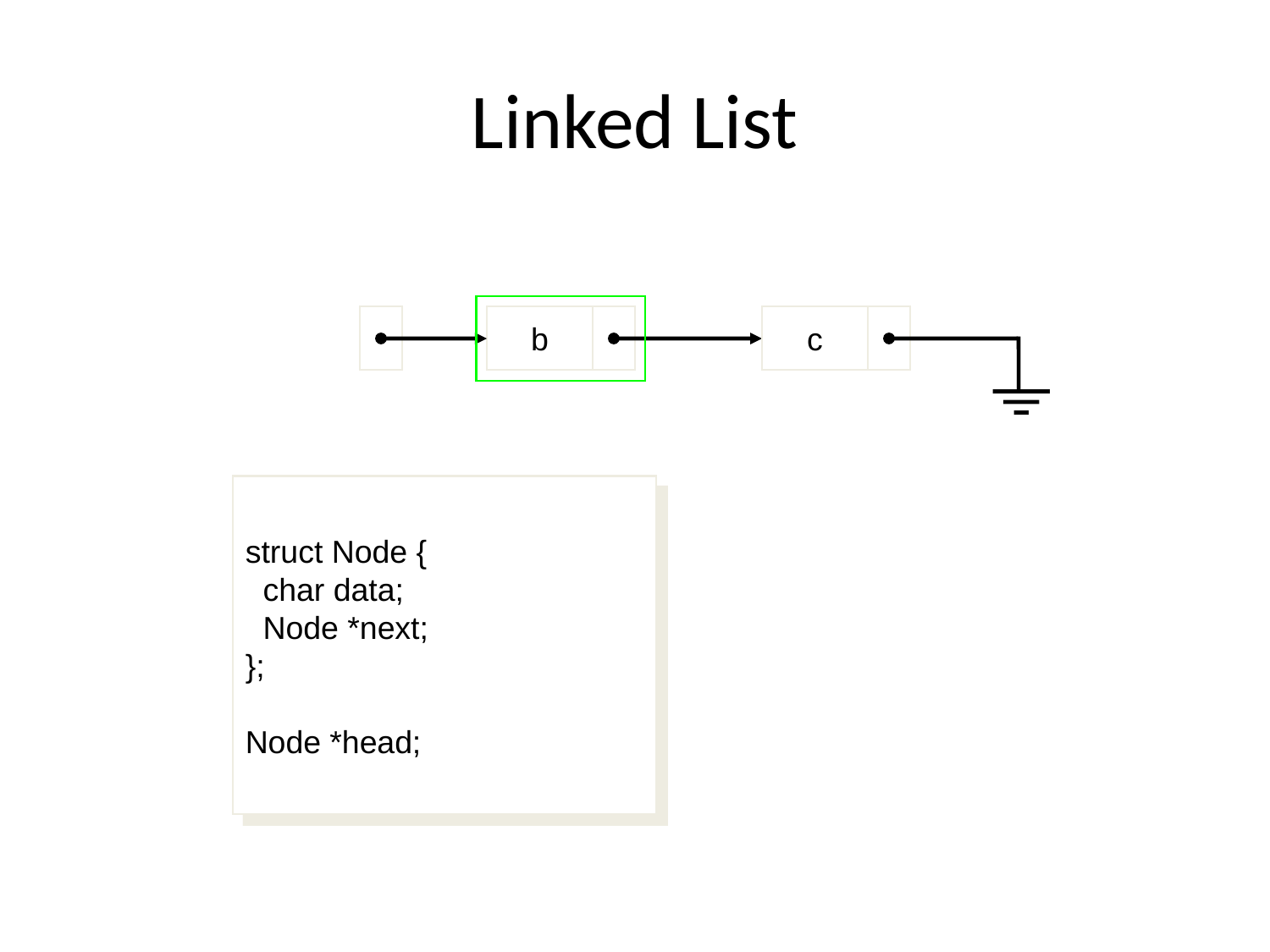

# Linked List
*head

head

b

c

struct Node {
  char data;
  Node *next;
};

Node *head;